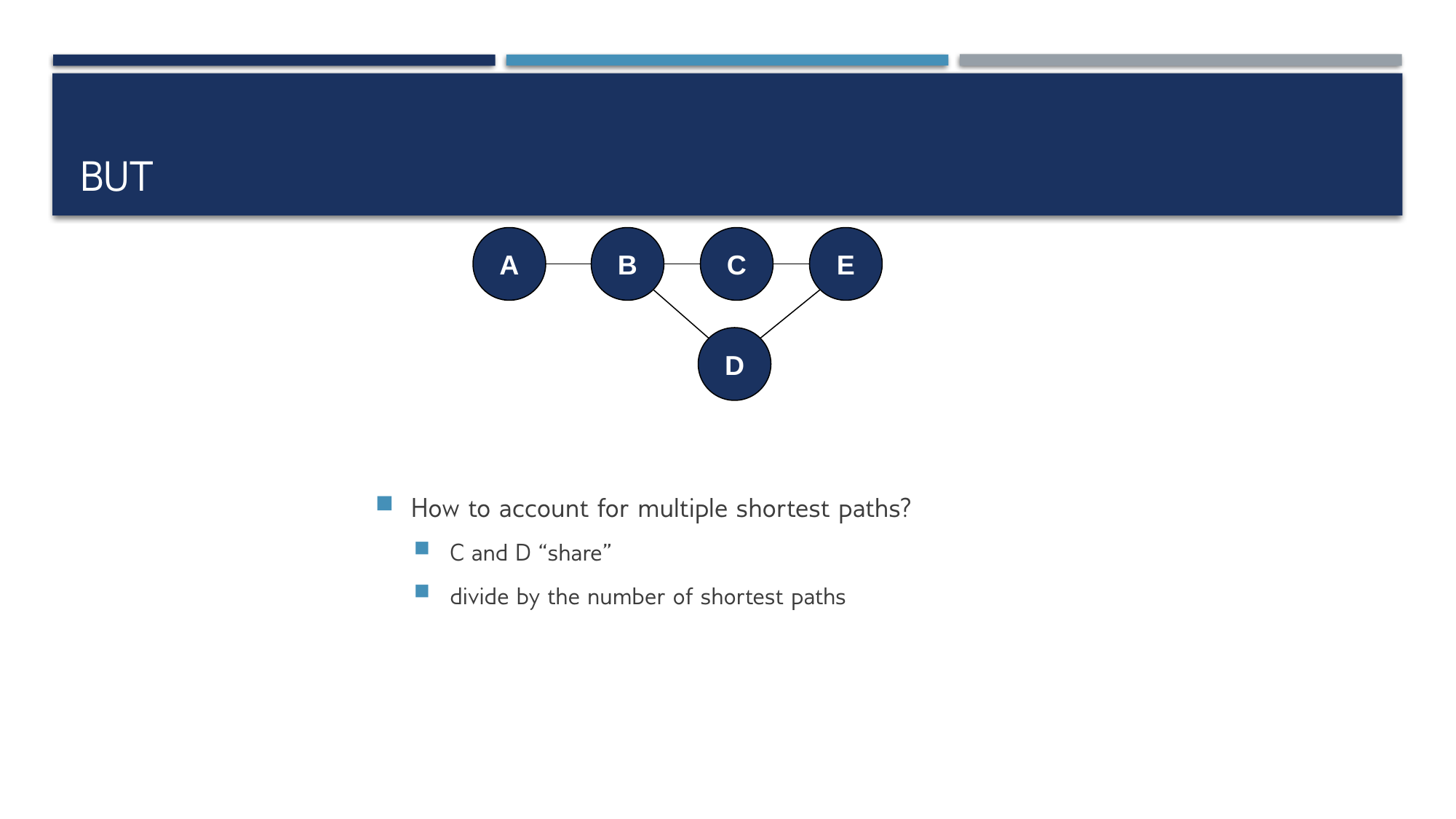

# But
A
B
C
E
D
How to account for multiple shortest paths?
C and D “share”
divide by the number of shortest paths